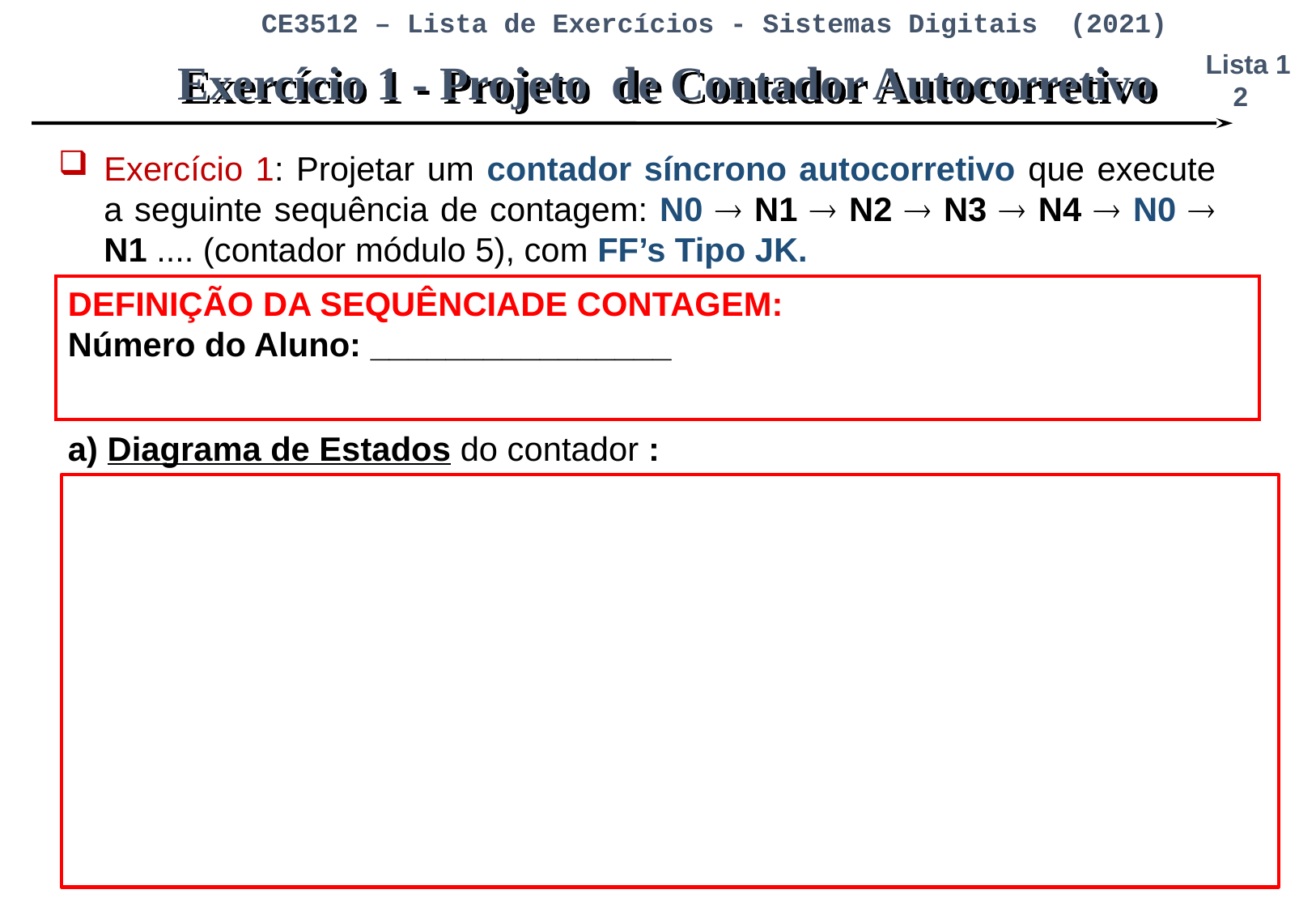

Exercício 1 - Projeto  de Contador Autocorretivo
Exercício 1: Projetar um contador síncrono autocorretivo que execute a seguinte sequência de contagem: N0 → N1 → N2 → N3 → N4 → N0 → N1 .... (contador módulo 5), com FF’s Tipo JK.
DEFINIÇÃO DA SEQUÊNCIADE CONTAGEM:
Número do Aluno: ________________

a) Diagrama de Estados do contador :